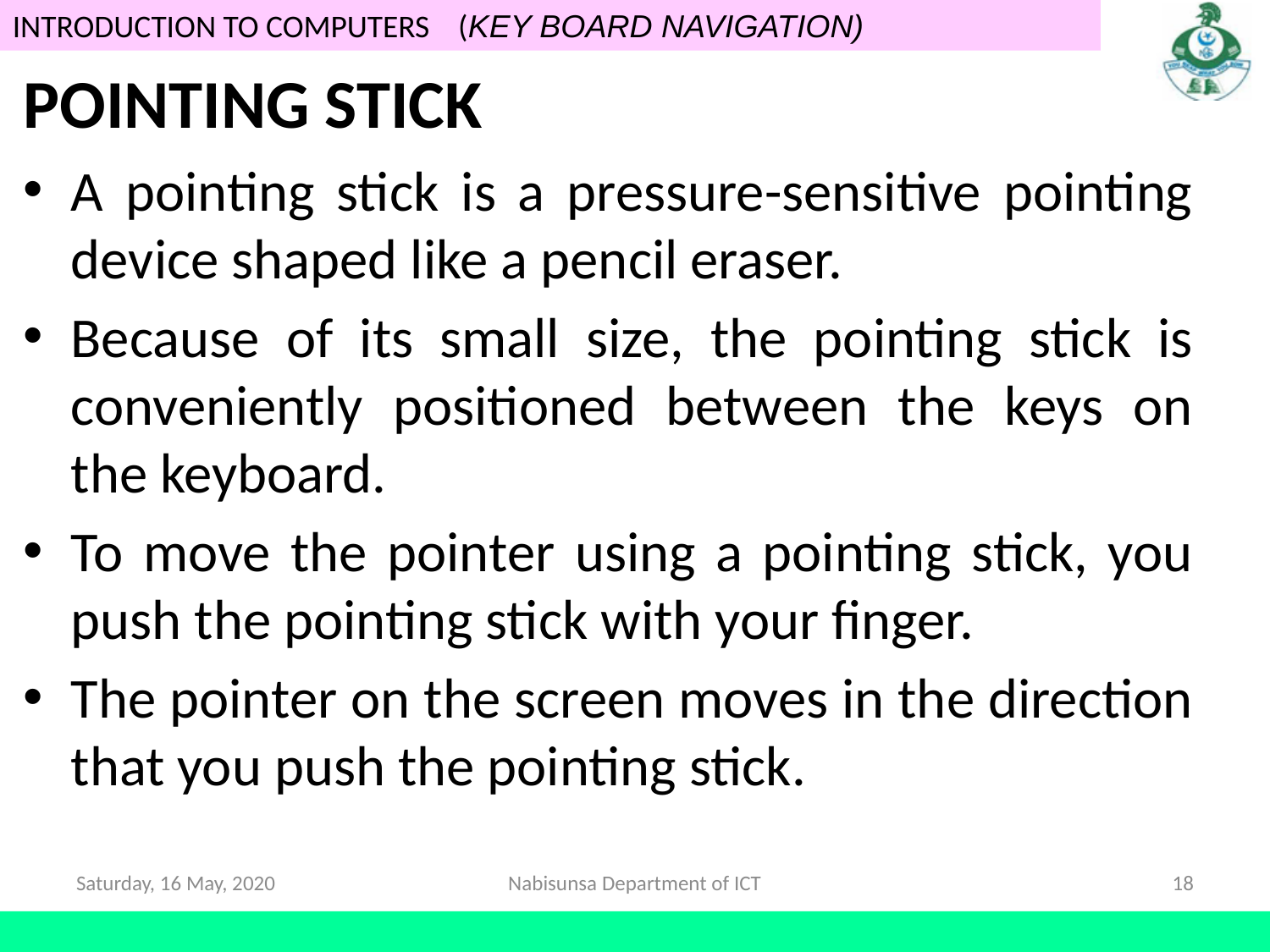

# POINTING STICK
A pointing stick is a pressure-sensitive pointing device shaped like a pencil eraser.
Because of its small size, the pointing stick is conveniently positioned between the keys on the keyboard.
To move the pointer using a pointing stick, you push the pointing stick with your finger.
The pointer on the screen moves in the direction that you push the pointing stick.

Saturday, 16 May, 2020
Nabisunsa Department of ICT
18